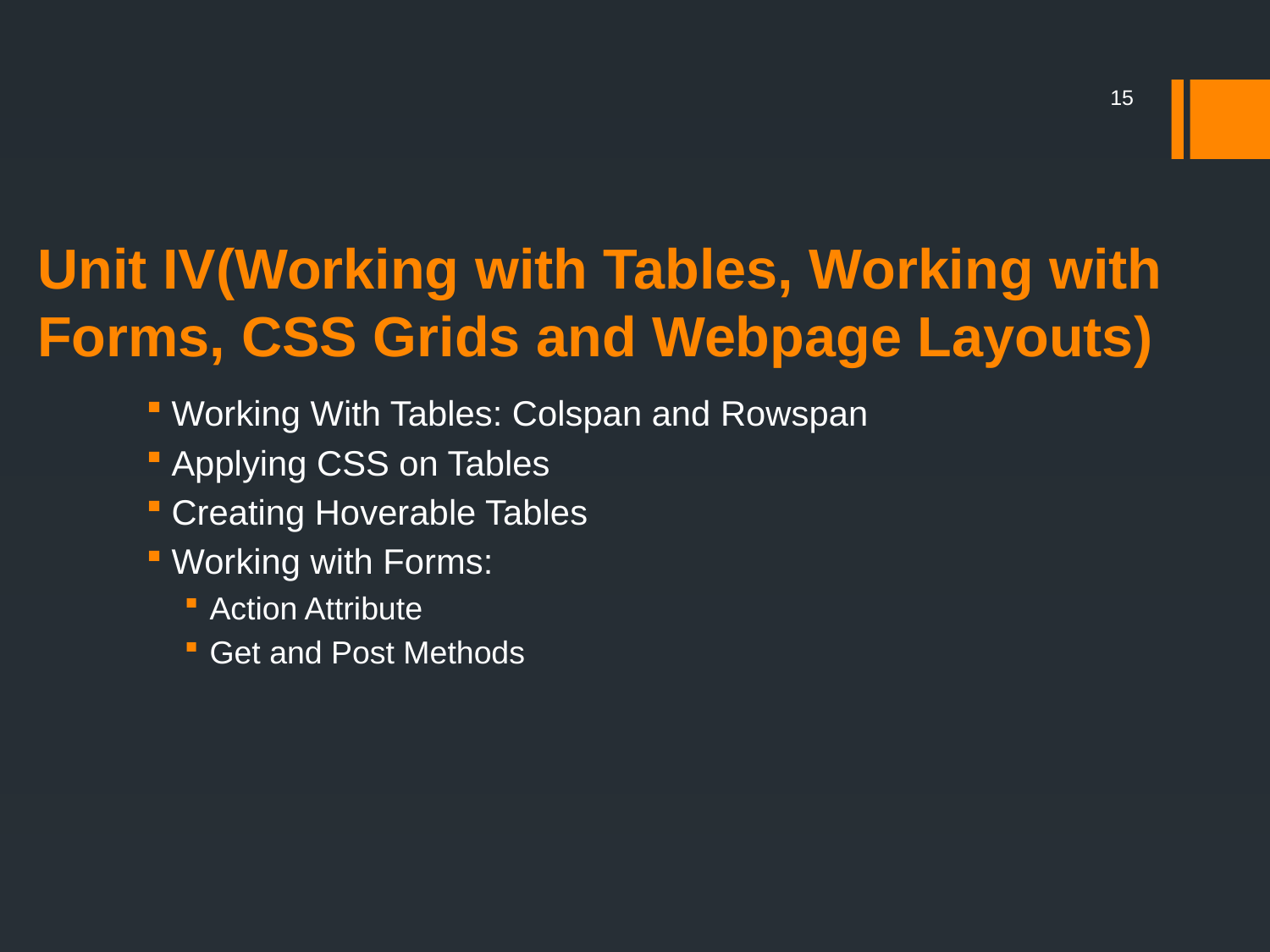

15
# Unit IV(Working with Tables, Working with Forms, CSS Grids and Webpage Layouts)
Working With Tables: Colspan and Rowspan
Applying CSS on Tables
Creating Hoverable Tables
Working with Forms:
Action Attribute
Get and Post Methods